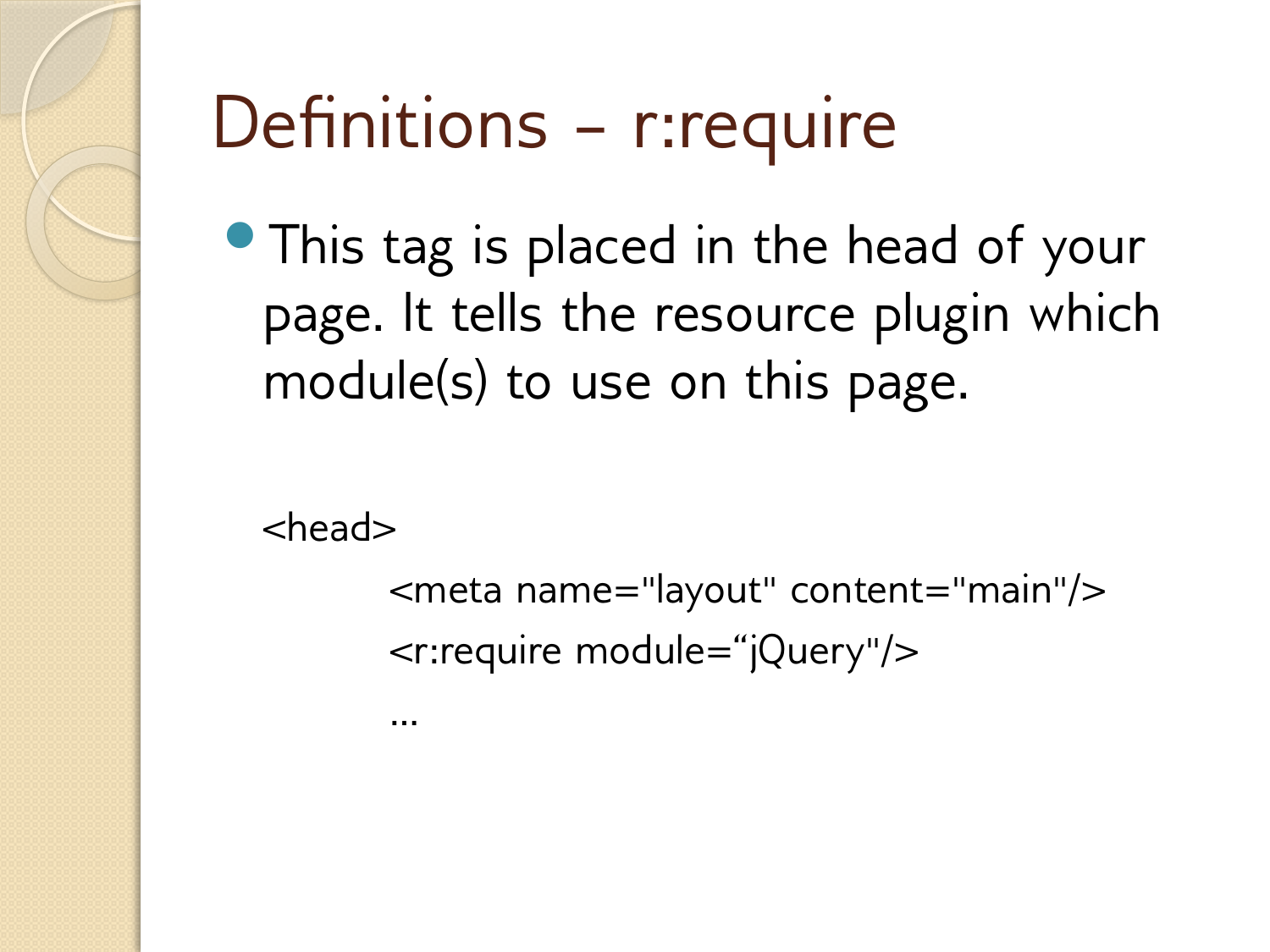

# Definitions – r:require
This tag is placed in the head of your page. It tells the resource plugin which module(s) to use on this page.

	<head>
		<meta name="layout" content="main"/>
		<r:require module=“jQuery"/>
		…